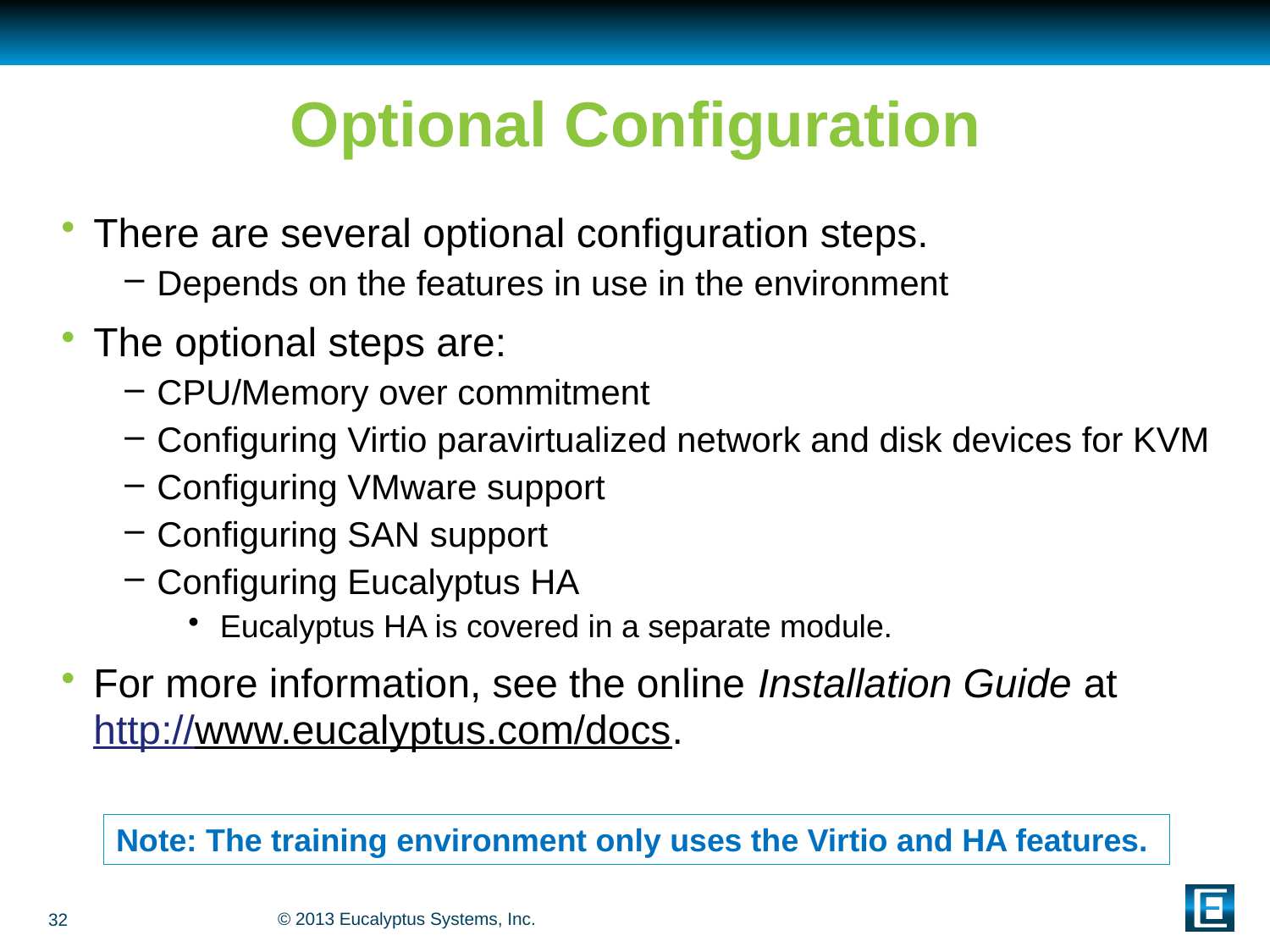

# Optional Configuration
There are several optional configuration steps.
Depends on the features in use in the environment
The optional steps are:
CPU/Memory over commitment
Configuring Virtio paravirtualized network and disk devices for KVM
Configuring VMware support
Configuring SAN support
Configuring Eucalyptus HA
Eucalyptus HA is covered in a separate module.
For more information, see the online Installation Guide at http://www.eucalyptus.com/docs.
Note: The training environment only uses the Virtio and HA features.
32